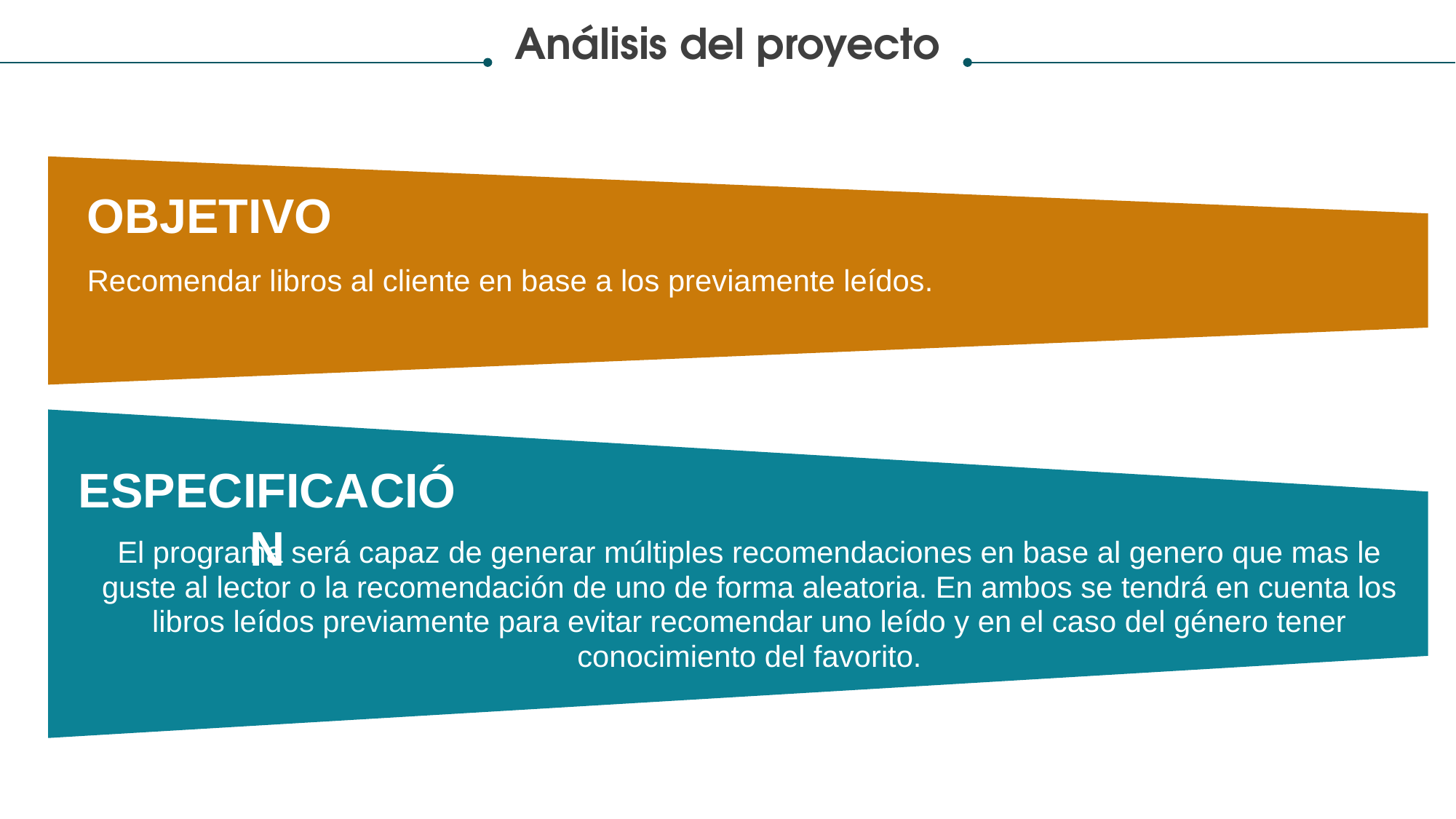

Análisis del proyecto

OBJETIVO
Recomendar libros al cliente en base a los previamente leídos.
ESPECIFICACIÓN
El programa será capaz de generar múltiples recomendaciones en base al genero que mas le guste al lector o la recomendación de uno de forma aleatoria. En ambos se tendrá en cuenta los libros leídos previamente para evitar recomendar uno leído y en el caso del género tener conocimiento del favorito.